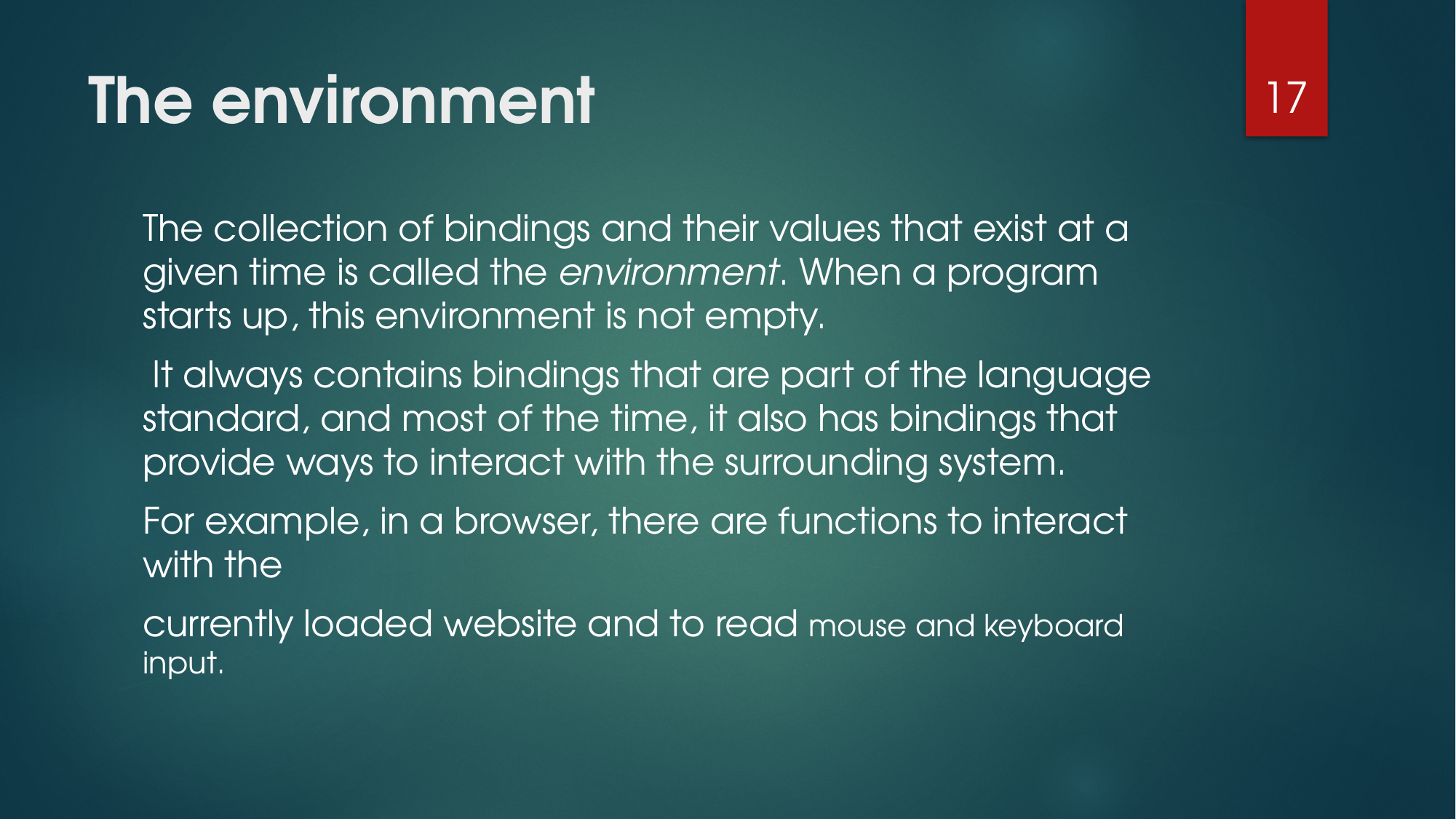

17
# The environment
The collection of bindings and their values that exist at a given time is called the environment. When a program starts up, this environment is not empty.
 It always contains bindings that are part of the language standard, and most of the time, it also has bindings that provide ways to interact with the surrounding system.
For example, in a browser, there are functions to interact with the
currently loaded website and to read mouse and keyboard input.